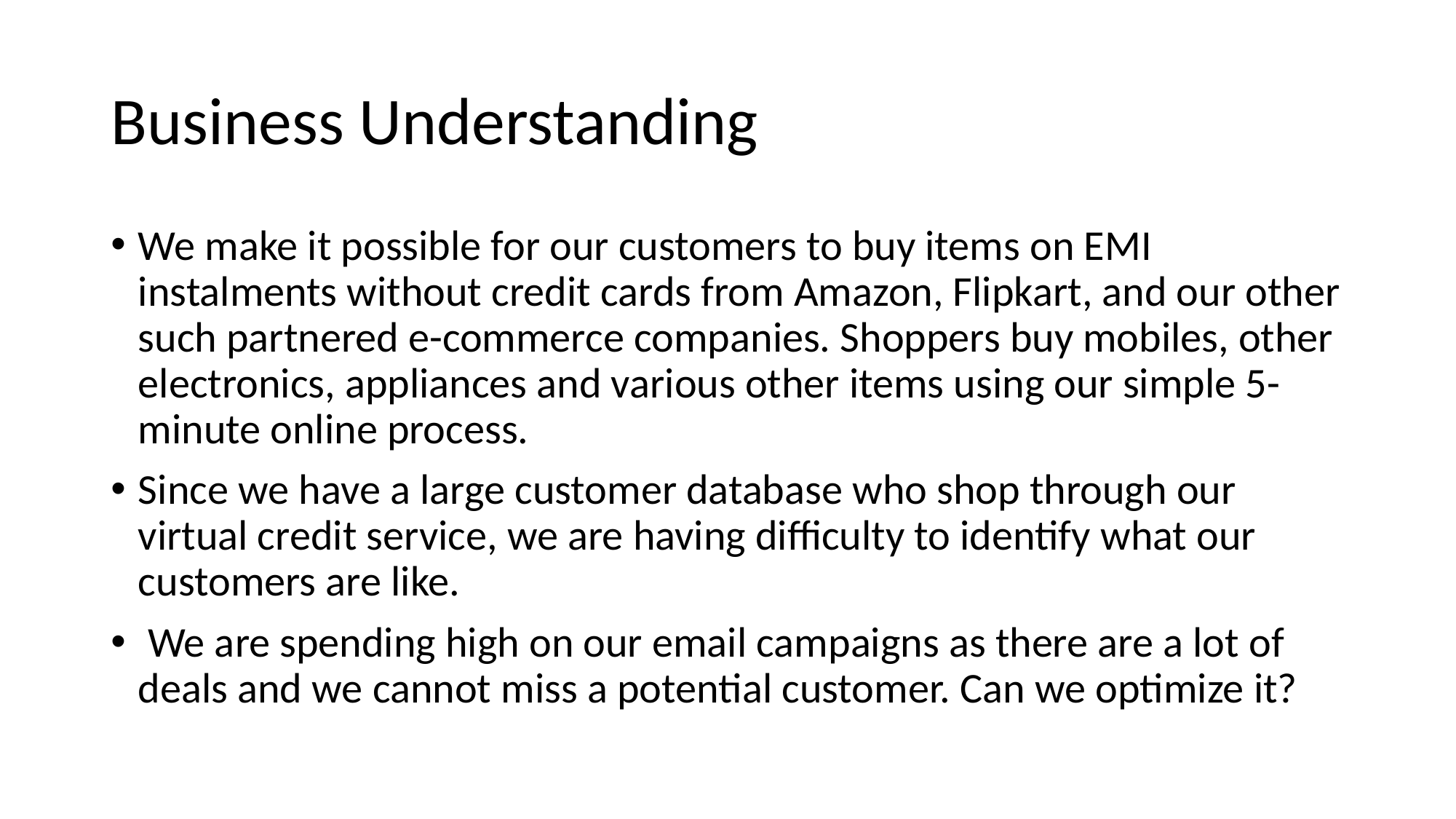

# Business Understanding
We make it possible for our customers to buy items on EMI instalments without credit cards from Amazon, Flipkart, and our other such partnered e-commerce companies. Shoppers buy mobiles, other electronics, appliances and various other items using our simple 5-minute online process.
Since we have a large customer database who shop through our virtual credit service, we are having difficulty to identify what our customers are like.
 We are spending high on our email campaigns as there are a lot of deals and we cannot miss a potential customer. Can we optimize it?